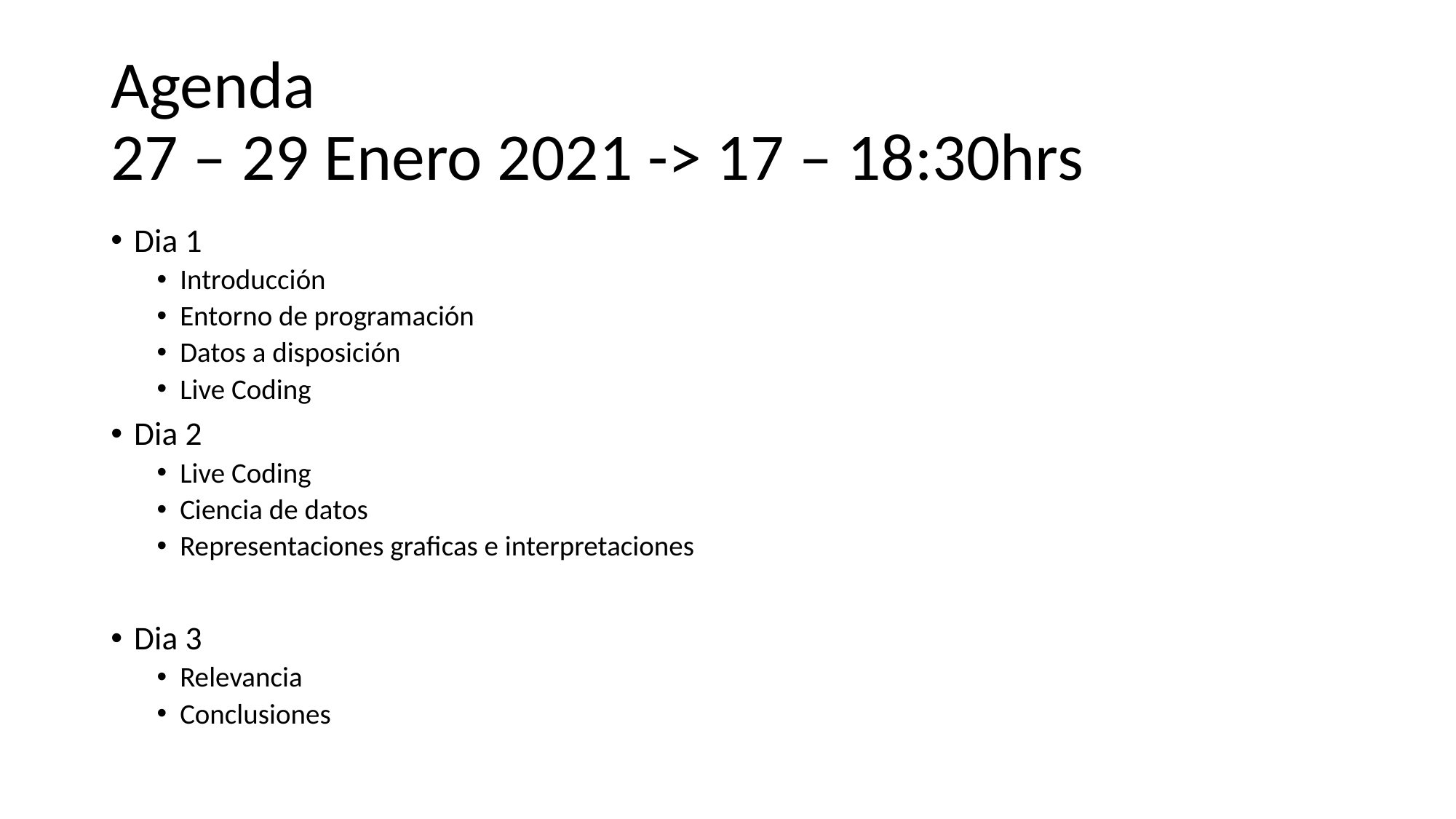

# Agenda 27 – 29 Enero 2021 -> 17 – 18:30hrs
Dia 1
Introducción
Entorno de programación
Datos a disposición
Live Coding
Dia 2
Live Coding
Ciencia de datos
Representaciones graficas e interpretaciones

Dia 3
Relevancia
Conclusiones